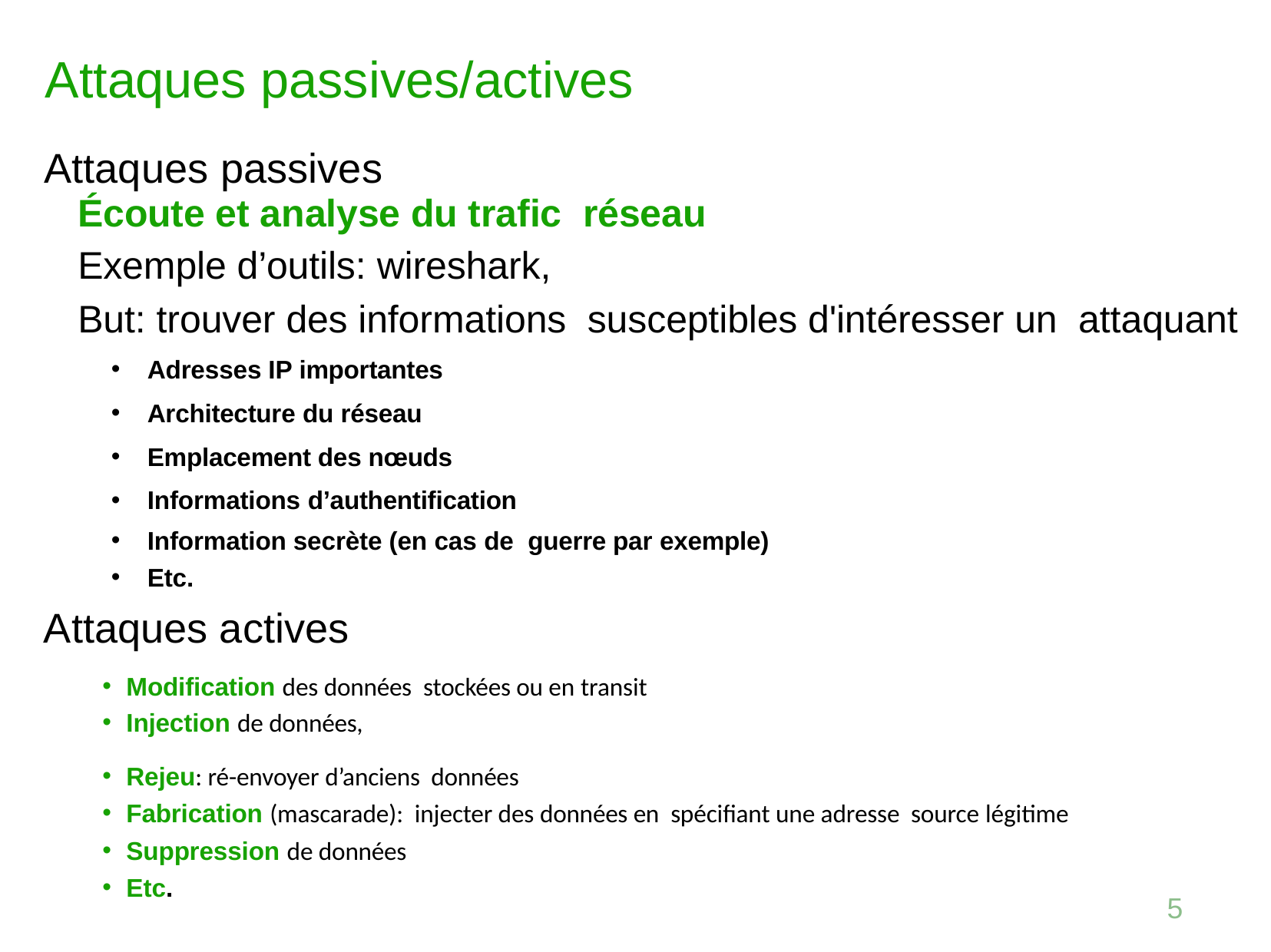

# Attaques passives/actives
Attaques passives
Écoute et analyse du trafic  réseau
Exemple d’outils: wireshark,
But: trouver des informations  susceptibles d'intéresser un  attaquant
Adresses IP importantes
Architecture du réseau
Emplacement des nœuds
Informations d’authentification
Information secrète (en cas de  guerre par exemple)
Etc.
Attaques actives
Modification des données  stockées ou en transit
Injection de données,
Rejeu: ré-envoyer d’anciens  données
Fabrication (mascarade):  injecter des données en  spécifiant une adresse  source légitime
Suppression de données
Etc.
5